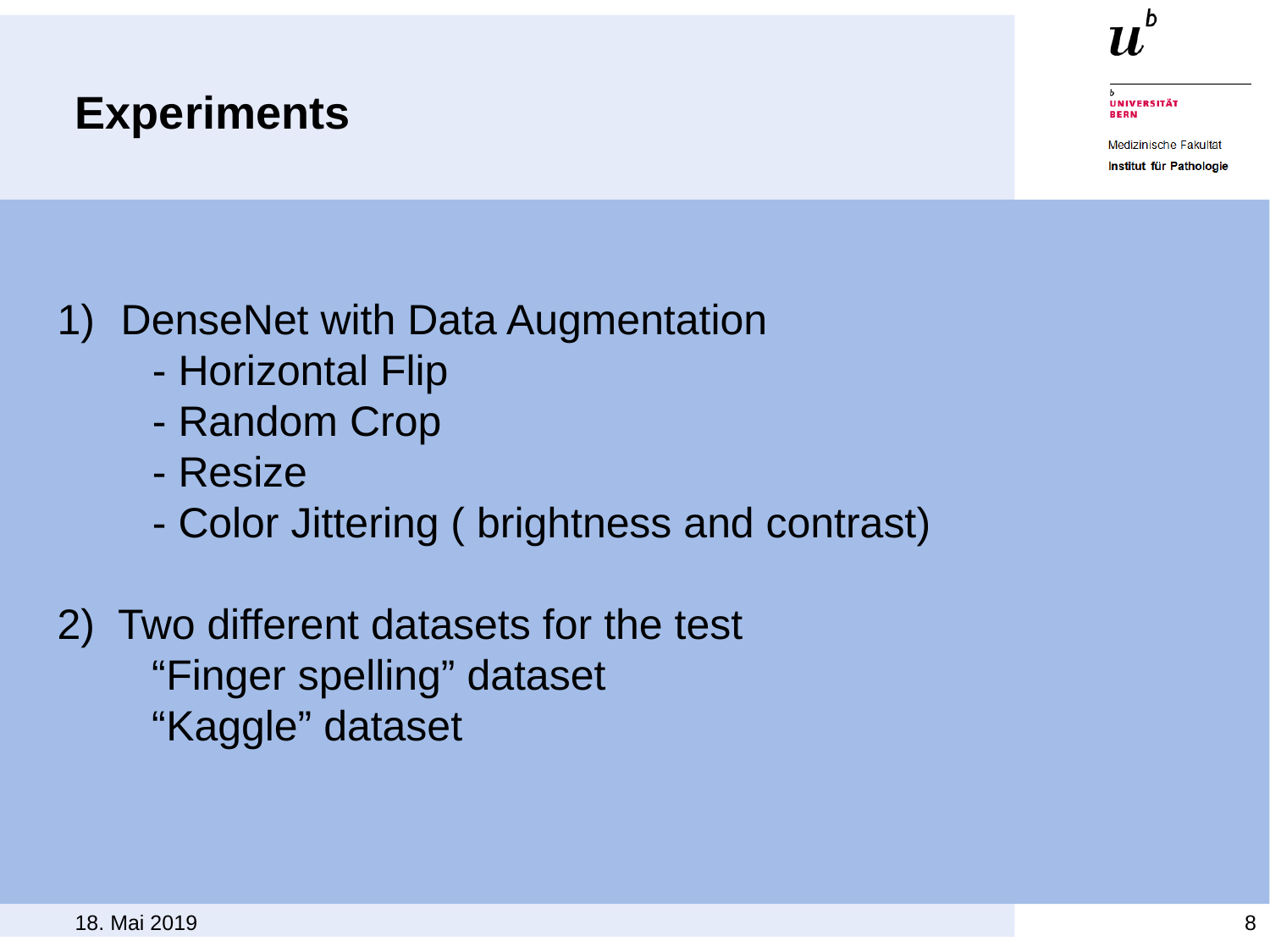

# Experiments
DenseNet with Data Augmentation
        - Horizontal Flip
        - Random Crop
        - Resize
        - Color Jittering ( brightness and contrast)

2)  Two different datasets for the test
        “Finger spelling” dataset
        “Kaggle” dataset

18. Mai 2019
8